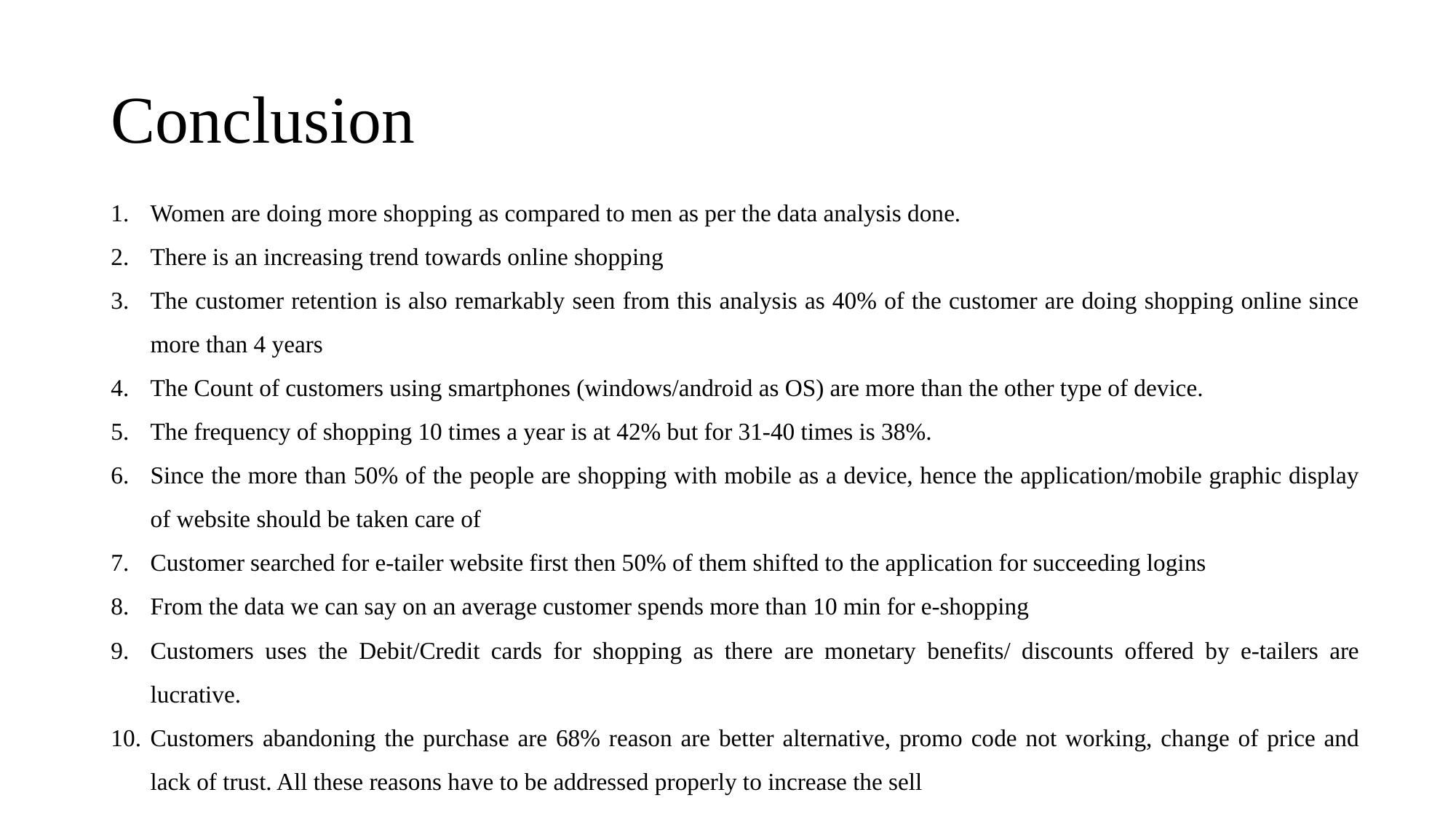

# Conclusion
Women are doing more shopping as compared to men as per the data analysis done.
There is an increasing trend towards online shopping
The customer retention is also remarkably seen from this analysis as 40% of the customer are doing shopping online since more than 4 years
The Count of customers using smartphones (windows/android as OS) are more than the other type of device.
The frequency of shopping 10 times a year is at 42% but for 31-40 times is 38%.
Since the more than 50% of the people are shopping with mobile as a device, hence the application/mobile graphic display of website should be taken care of
Customer searched for e-tailer website first then 50% of them shifted to the application for succeeding logins
From the data we can say on an average customer spends more than 10 min for e-shopping
Customers uses the Debit/Credit cards for shopping as there are monetary benefits/ discounts offered by e-tailers are lucrative.
Customers abandoning the purchase are 68% reason are better alternative, promo code not working, change of price and lack of trust. All these reasons have to be addressed properly to increase the sell